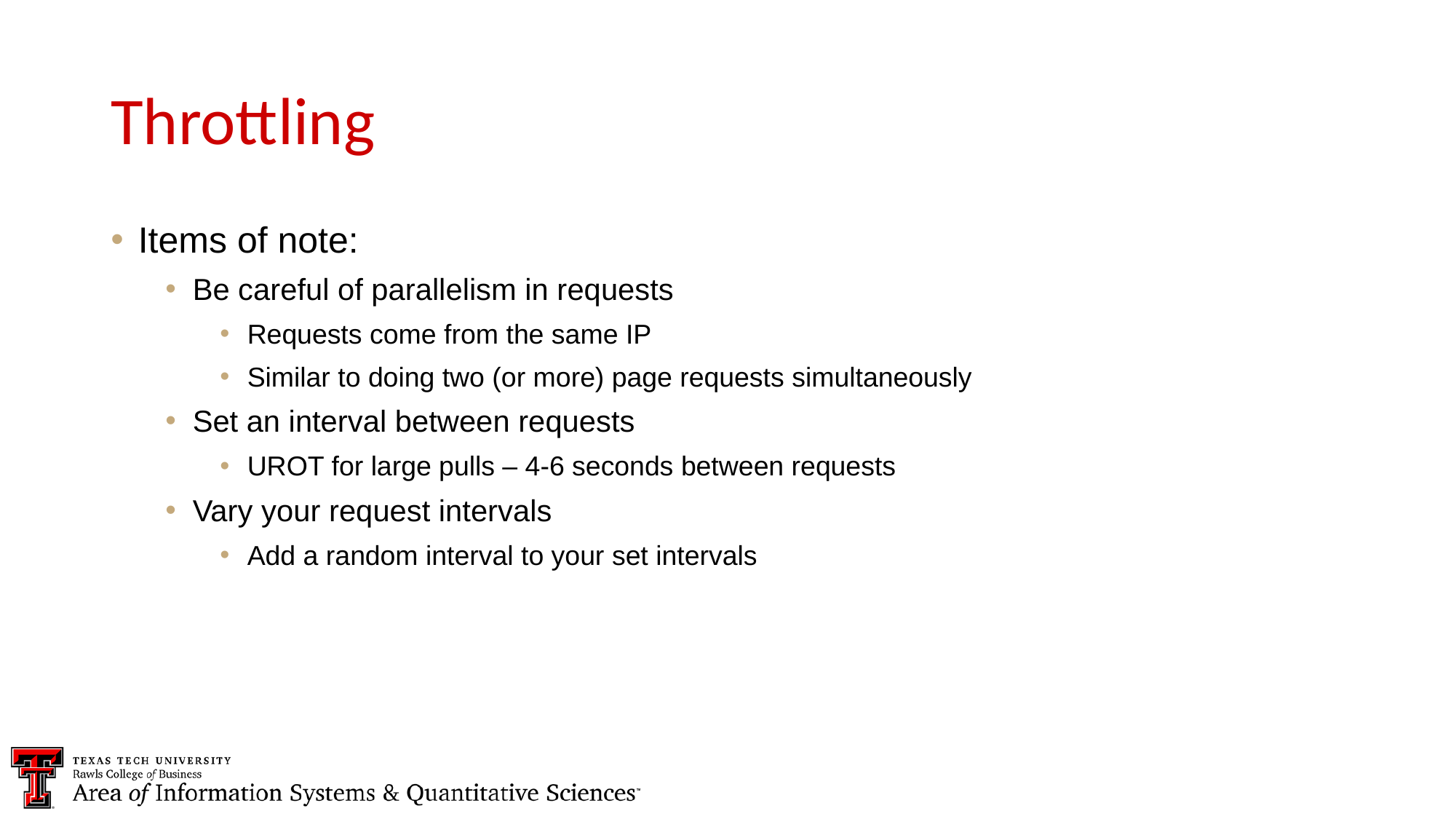

Throttling
Items of note:
Be careful of parallelism in requests
Requests come from the same IP
Similar to doing two (or more) page requests simultaneously
Set an interval between requests
UROT for large pulls – 4-6 seconds between requests
Vary your request intervals
Add a random interval to your set intervals